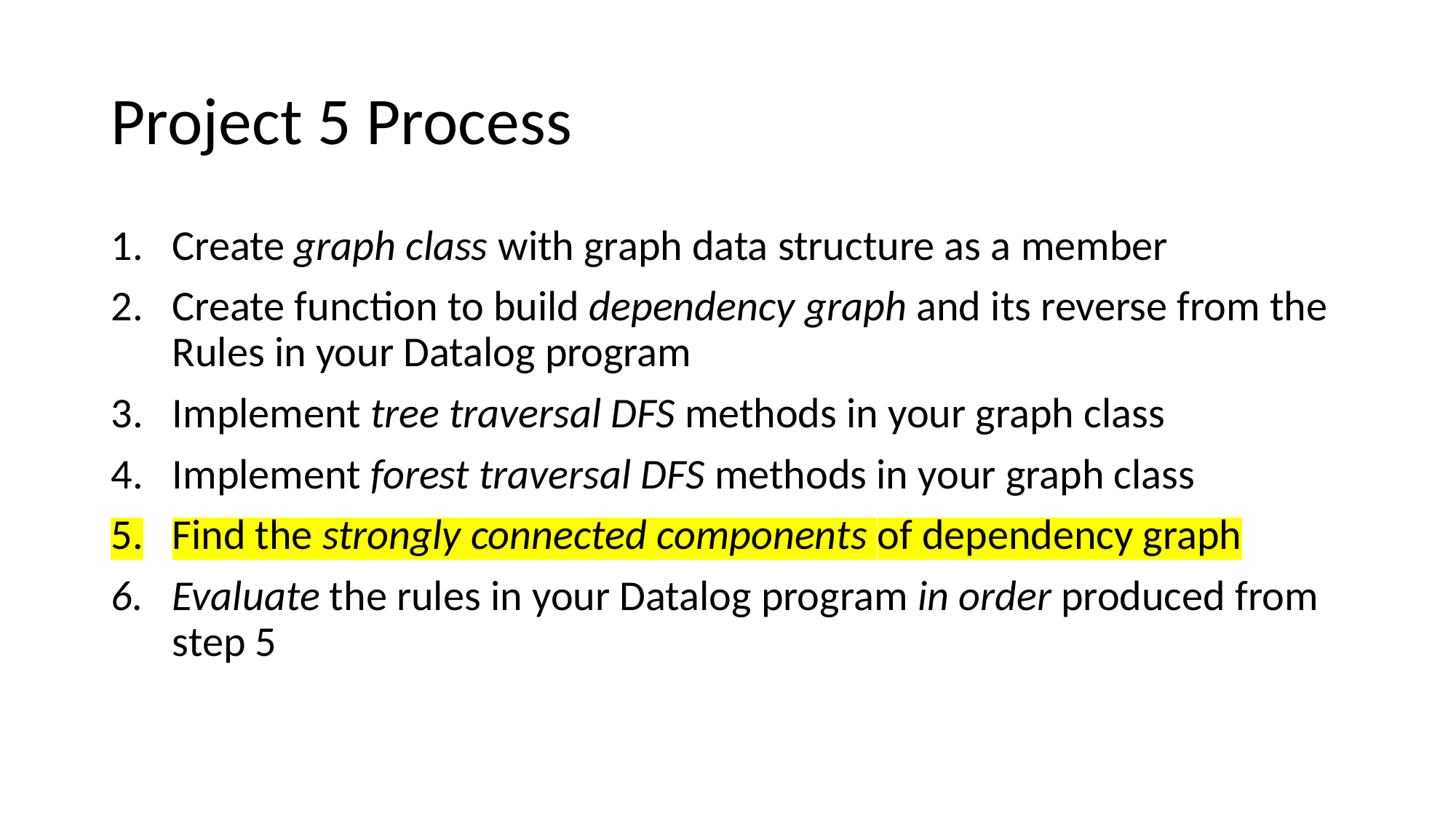

# Project 5 Process
Create graph class with graph data structure as a member
Create function to build dependency graph and its reverse from the Rules in your Datalog program
Implement tree traversal DFS methods in your graph class
Implement forest traversal DFS methods in your graph class
Find the strongly connected components of dependency graph
Evaluate the rules in your Datalog program in order produced from step 5